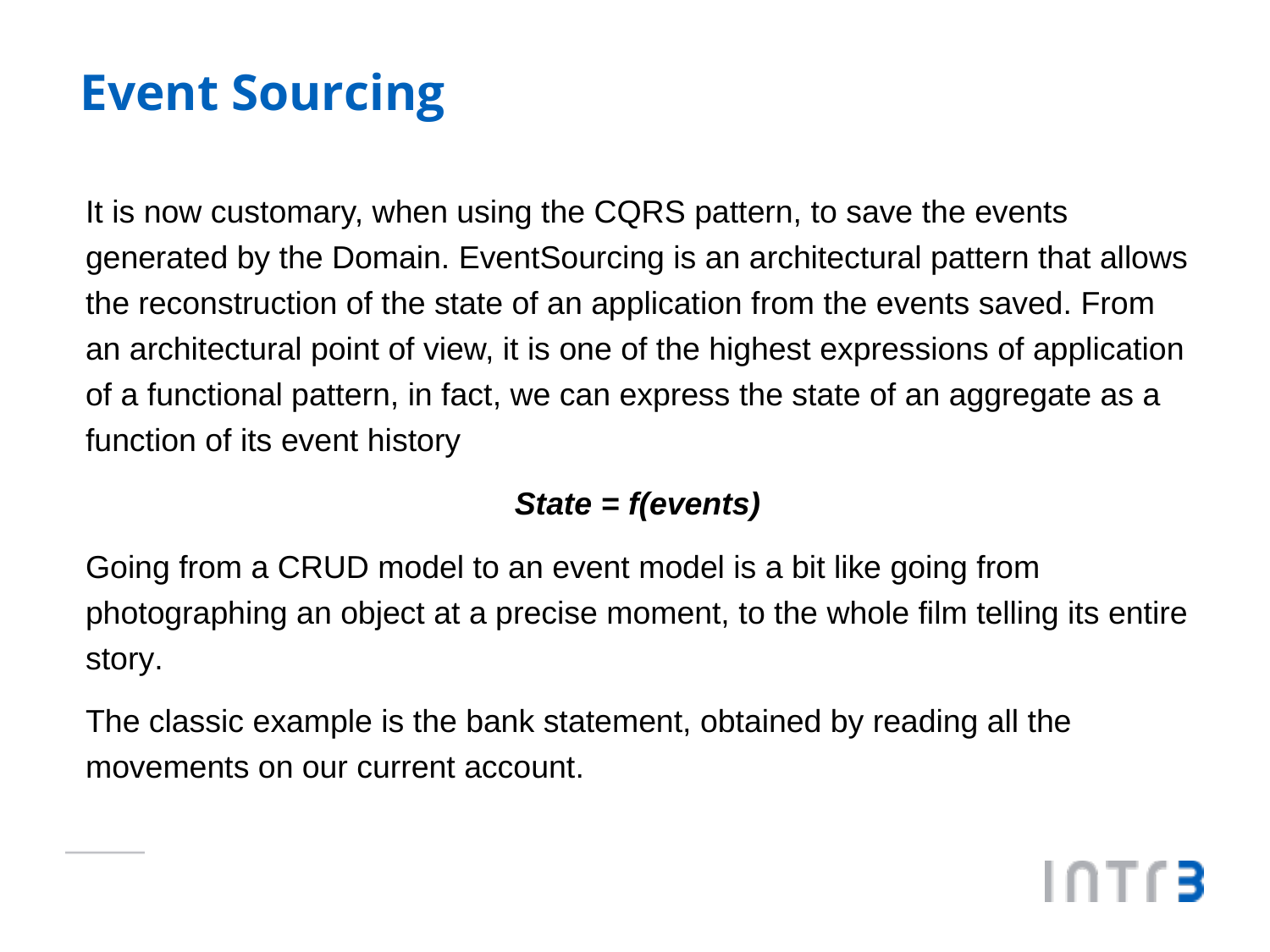

# Event Sourcing
It is now customary, when using the CQRS pattern, to save the events generated by the Domain. EventSourcing is an architectural pattern that allows the reconstruction of the state of an application from the events saved. From an architectural point of view, it is one of the highest expressions of application of a functional pattern, in fact, we can express the state of an aggregate as a function of its event history
State = f(events)
Going from a CRUD model to an event model is a bit like going from photographing an object at a precise moment, to the whole film telling its entire story.
The classic example is the bank statement, obtained by reading all the movements on our current account.